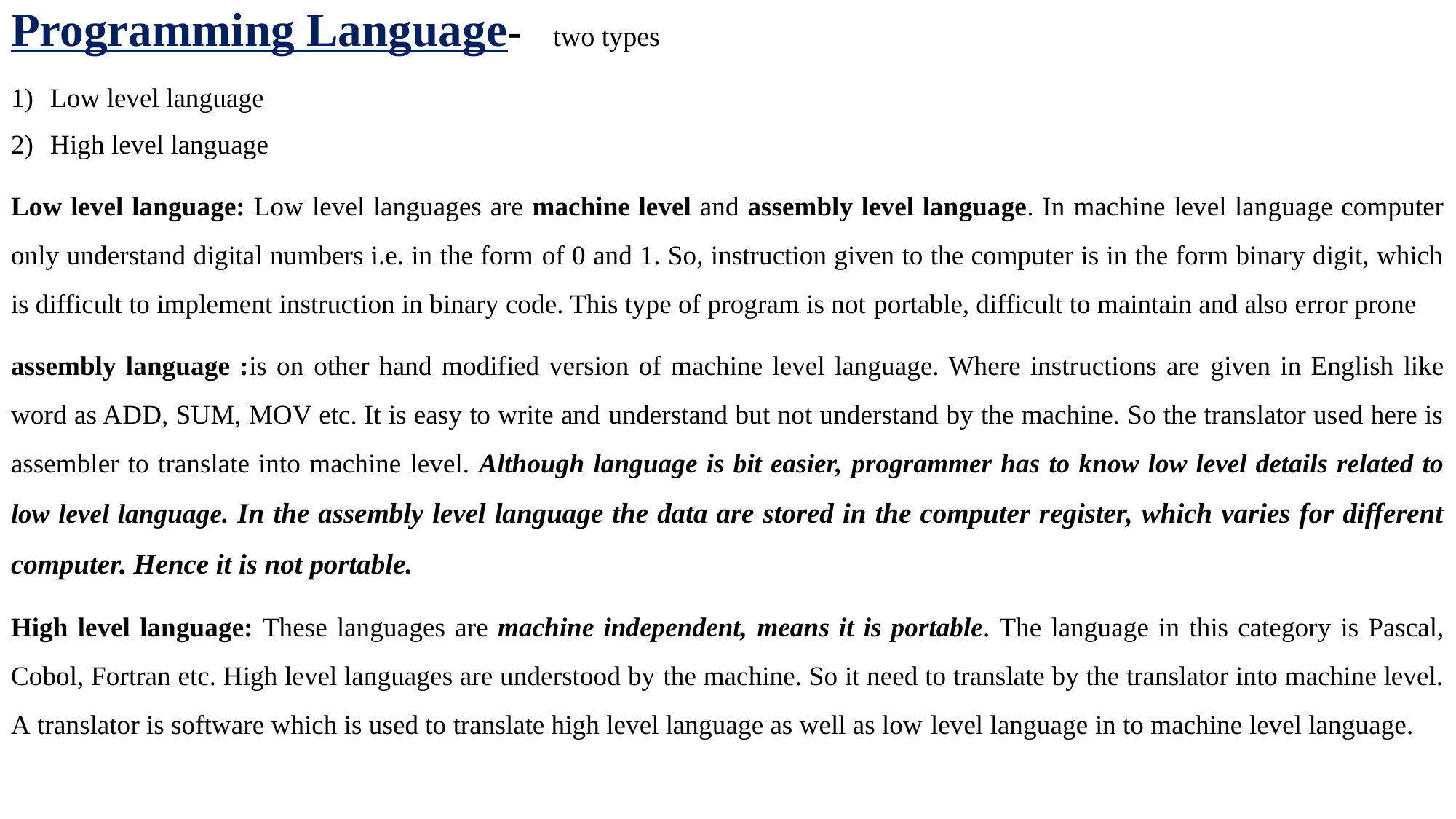

# Programming Language-   two types
Low level language
High level language
Low level language: Low level languages are machine level and assembly level language. In machine level language computer only understand digital numbers i.e. in the form of 0 and 1. So, instruction given to the computer is in the form binary digit, which is difficult to implement instruction in binary code. This type of program is not portable, difficult to maintain and also error prone
assembly language :is on other hand modified version of machine level language. Where instructions are given in English like word as ADD, SUM, MOV etc. It is easy to write and understand but not understand by the machine. So the translator used here is assembler to translate into machine level. Although language is bit easier, programmer has to know low level details related to low level language. In the assembly level language the data are stored in the computer register, which varies for different computer. Hence it is not portable.
High level language: These languages are machine independent, means it is portable. The language in this category is Pascal, Cobol, Fortran etc. High level languages are understood by the machine. So it need to translate by the translator into machine level. A translator is software which is used to translate high level language as well as low level language in to machine level language.